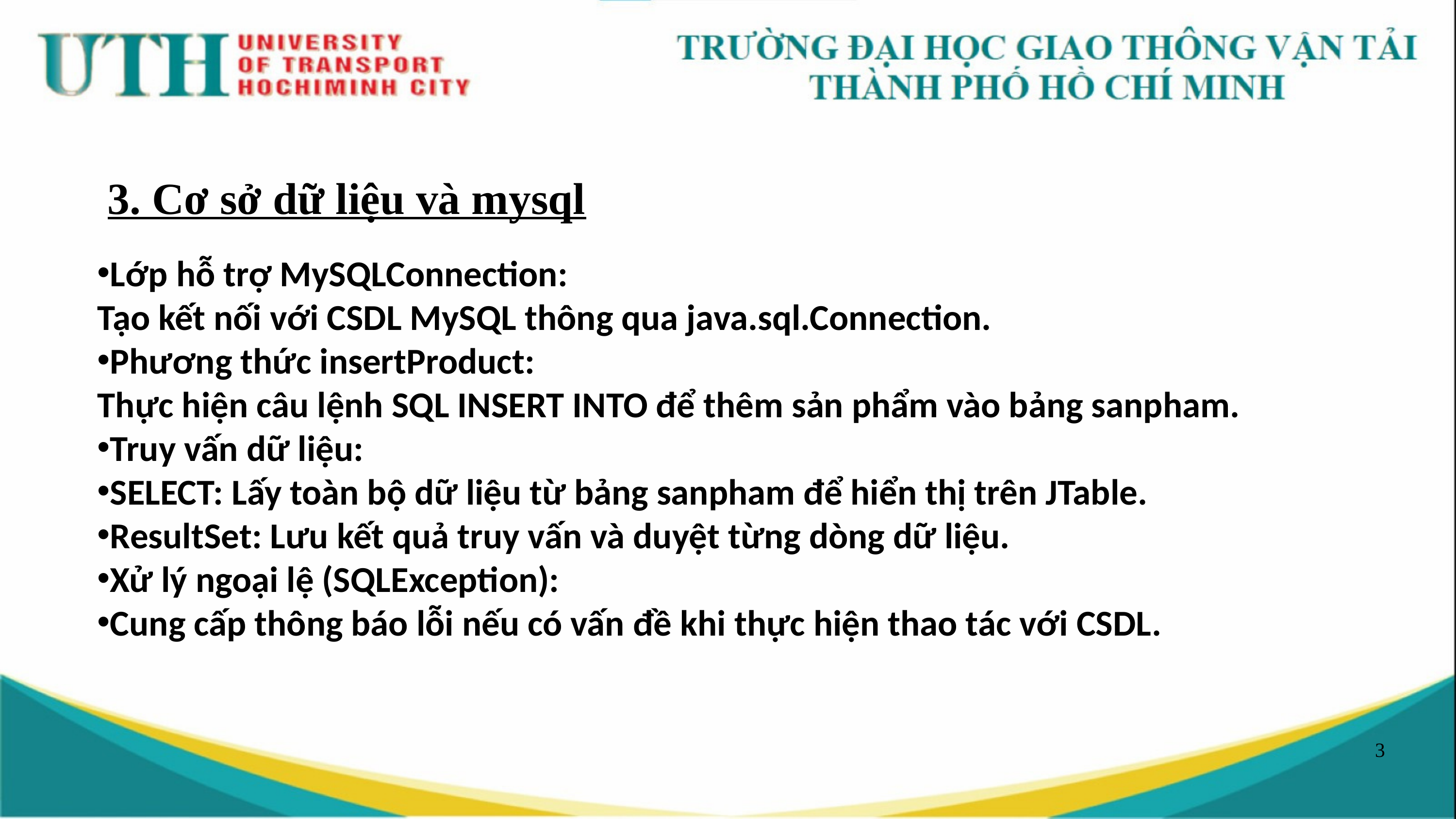

3. Cơ sở dữ liệu và mysql
Lớp hỗ trợ MySQLConnection:
Tạo kết nối với CSDL MySQL thông qua java.sql.Connection.
Phương thức insertProduct:
Thực hiện câu lệnh SQL INSERT INTO để thêm sản phẩm vào bảng sanpham.
Truy vấn dữ liệu:
SELECT: Lấy toàn bộ dữ liệu từ bảng sanpham để hiển thị trên JTable.
ResultSet: Lưu kết quả truy vấn và duyệt từng dòng dữ liệu.
Xử lý ngoại lệ (SQLException):
Cung cấp thông báo lỗi nếu có vấn đề khi thực hiện thao tác với CSDL.
3